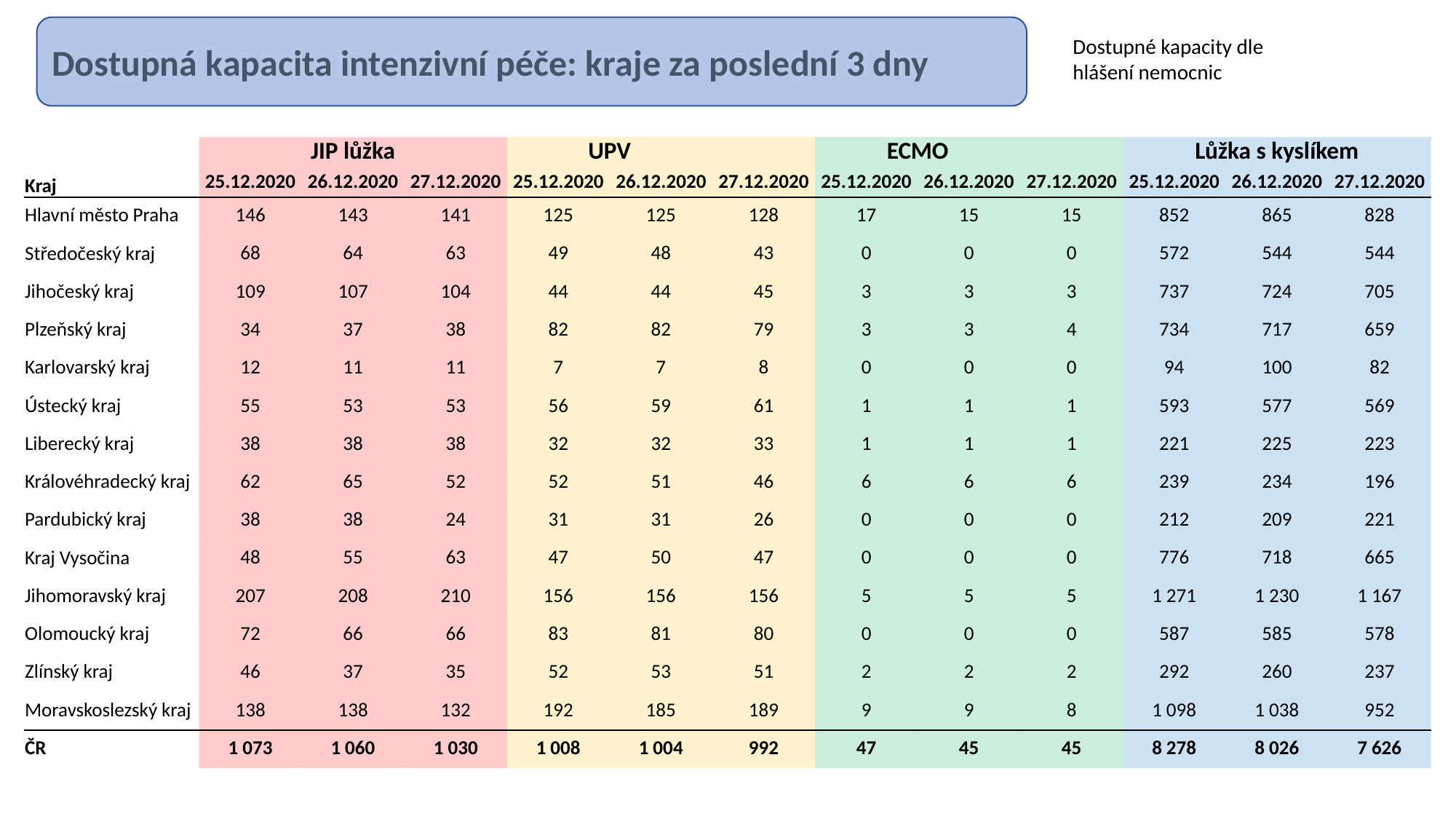

Dostupná kapacita intenzivní péče: kraje za poslední 3 dny
Dostupné kapacity dle hlášení nemocnic
|  | JIP lůžka |  |  | UPV |  |  | ECMO |  |  | Lůžka s kyslíkem |  |  |
| --- | --- | --- | --- | --- | --- | --- | --- | --- | --- | --- | --- | --- |
| Kraj | 25.12.2020 | 26.12.2020 | 27.12.2020 | 25.12.2020 | 26.12.2020 | 27.12.2020 | 25.12.2020 | 26.12.2020 | 27.12.2020 | 25.12.2020 | 26.12.2020 | 27.12.2020 |
| Hlavní město Praha | 146 | 143 | 141 | 125 | 125 | 128 | 17 | 15 | 15 | 852 | 865 | 828 |
| Středočeský kraj | 68 | 64 | 63 | 49 | 48 | 43 | 0 | 0 | 0 | 572 | 544 | 544 |
| Jihočeský kraj | 109 | 107 | 104 | 44 | 44 | 45 | 3 | 3 | 3 | 737 | 724 | 705 |
| Plzeňský kraj | 34 | 37 | 38 | 82 | 82 | 79 | 3 | 3 | 4 | 734 | 717 | 659 |
| Karlovarský kraj | 12 | 11 | 11 | 7 | 7 | 8 | 0 | 0 | 0 | 94 | 100 | 82 |
| Ústecký kraj | 55 | 53 | 53 | 56 | 59 | 61 | 1 | 1 | 1 | 593 | 577 | 569 |
| Liberecký kraj | 38 | 38 | 38 | 32 | 32 | 33 | 1 | 1 | 1 | 221 | 225 | 223 |
| Královéhradecký kraj | 62 | 65 | 52 | 52 | 51 | 46 | 6 | 6 | 6 | 239 | 234 | 196 |
| Pardubický kraj | 38 | 38 | 24 | 31 | 31 | 26 | 0 | 0 | 0 | 212 | 209 | 221 |
| Kraj Vysočina | 48 | 55 | 63 | 47 | 50 | 47 | 0 | 0 | 0 | 776 | 718 | 665 |
| Jihomoravský kraj | 207 | 208 | 210 | 156 | 156 | 156 | 5 | 5 | 5 | 1 271 | 1 230 | 1 167 |
| Olomoucký kraj | 72 | 66 | 66 | 83 | 81 | 80 | 0 | 0 | 0 | 587 | 585 | 578 |
| Zlínský kraj | 46 | 37 | 35 | 52 | 53 | 51 | 2 | 2 | 2 | 292 | 260 | 237 |
| Moravskoslezský kraj | 138 | 138 | 132 | 192 | 185 | 189 | 9 | 9 | 8 | 1 098 | 1 038 | 952 |
| ČR | 1 073 | 1 060 | 1 030 | 1 008 | 1 004 | 992 | 47 | 45 | 45 | 8 278 | 8 026 | 7 626 |